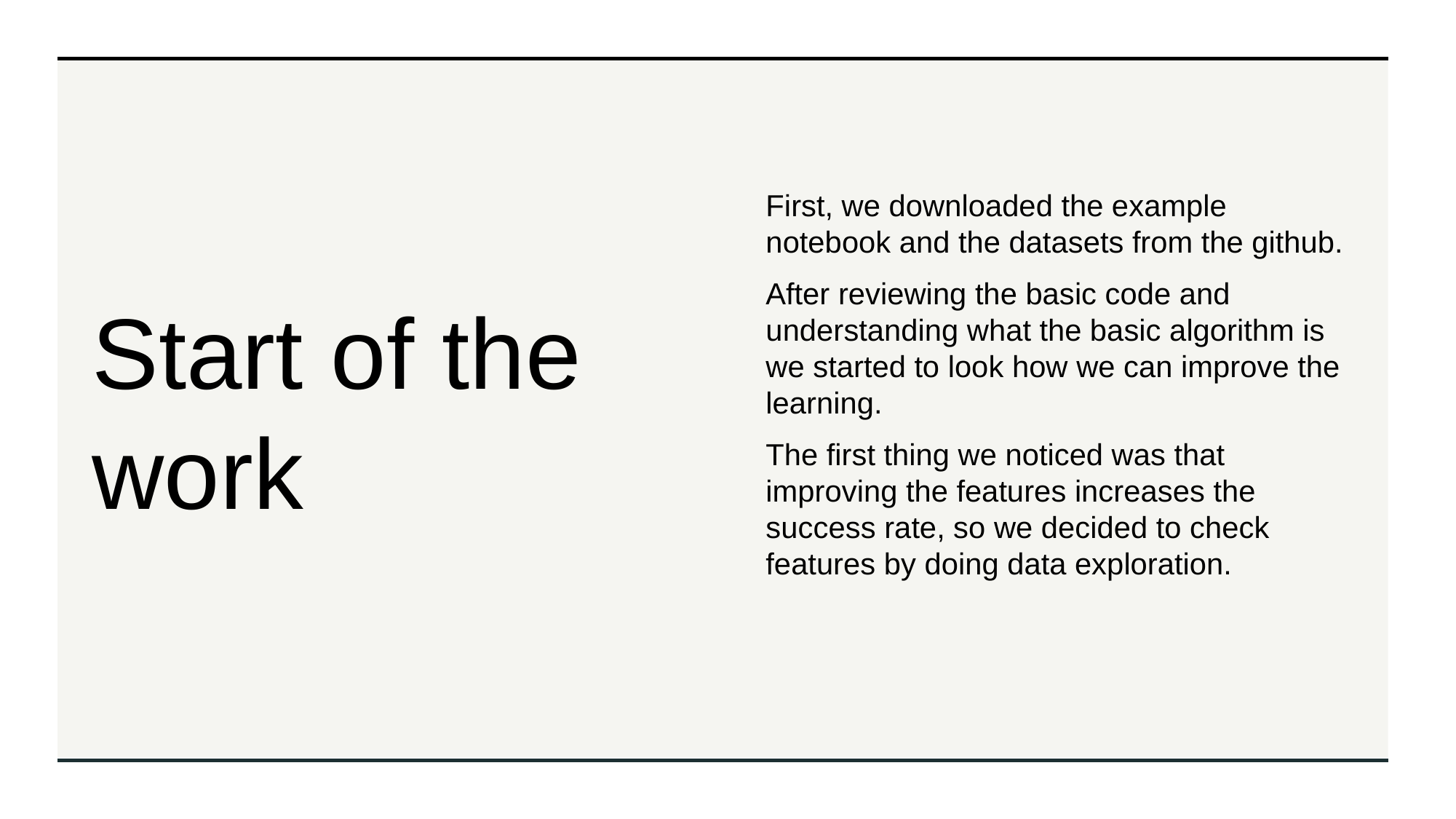

# Start of the work
First, we downloaded the example notebook and the datasets from the github.
After reviewing the basic code and understanding what the basic algorithm is we started to look how we can improve the learning.
The first thing we noticed was that improving the features increases the success rate, so we decided to check features by doing data exploration.